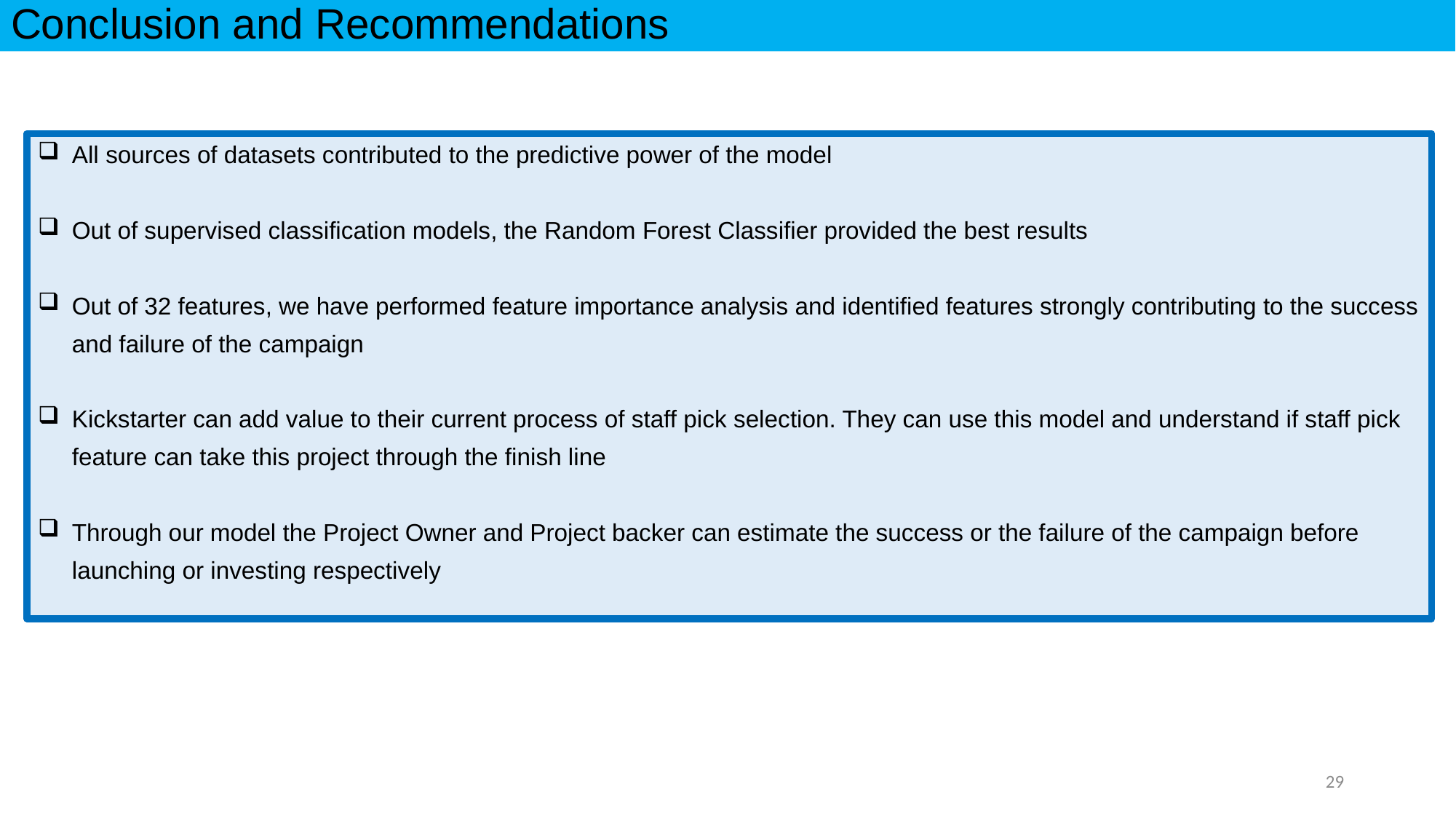

# Conclusion and Recommendations
All sources of datasets contributed to the predictive power of the model

Out of supervised classification models, the Random Forest Classifier provided the best results

Out of 32 features, we have performed feature importance analysis and identified features strongly contributing to the success and failure of the campaign

Kickstarter can add value to their current process of staff pick selection. They can use this model and understand if staff pick feature can take this project through the finish line

Through our model the Project Owner and Project backer can estimate the success or the failure of the campaign before launching or investing respectively

29